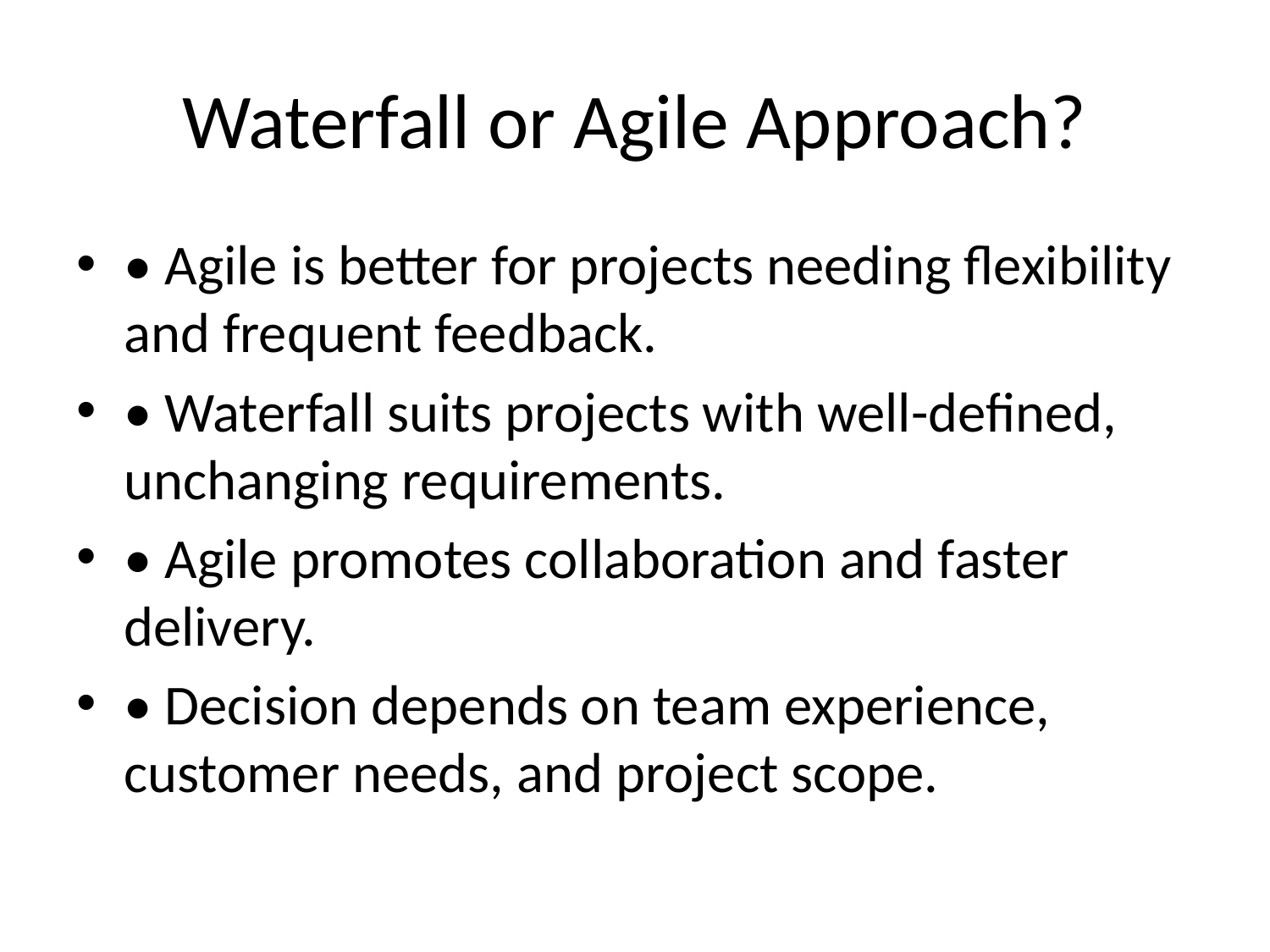

# Waterfall or Agile Approach?
• Agile is better for projects needing flexibility and frequent feedback.
• Waterfall suits projects with well-defined, unchanging requirements.
• Agile promotes collaboration and faster delivery.
• Decision depends on team experience, customer needs, and project scope.